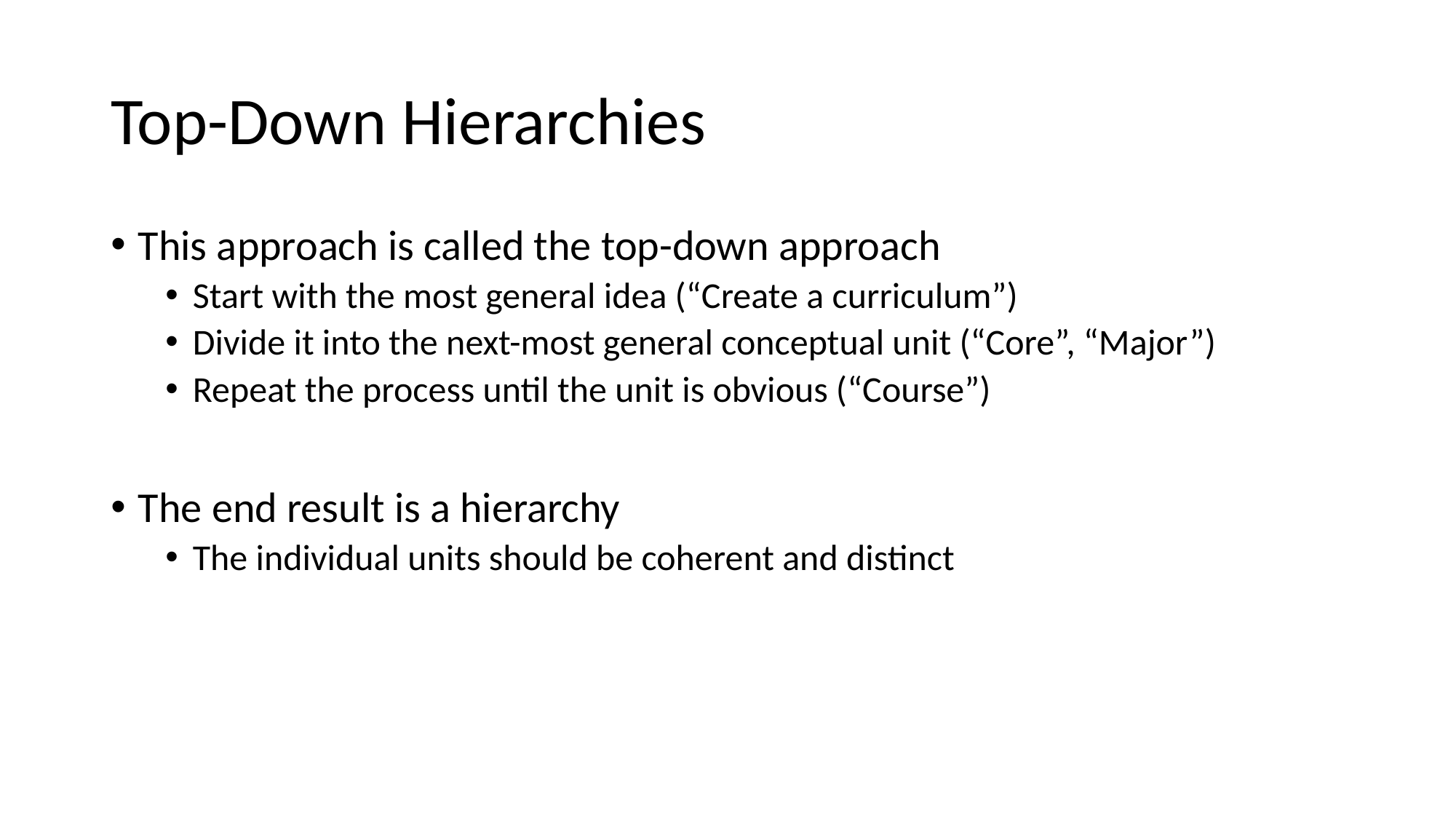

# Top-Down Hierarchies
This approach is called the top-down approach
Start with the most general idea (“Create a curriculum”)
Divide it into the next-most general conceptual unit (“Core”, “Major”)
Repeat the process until the unit is obvious (“Course”)

The end result is a hierarchy
The individual units should be coherent and distinct